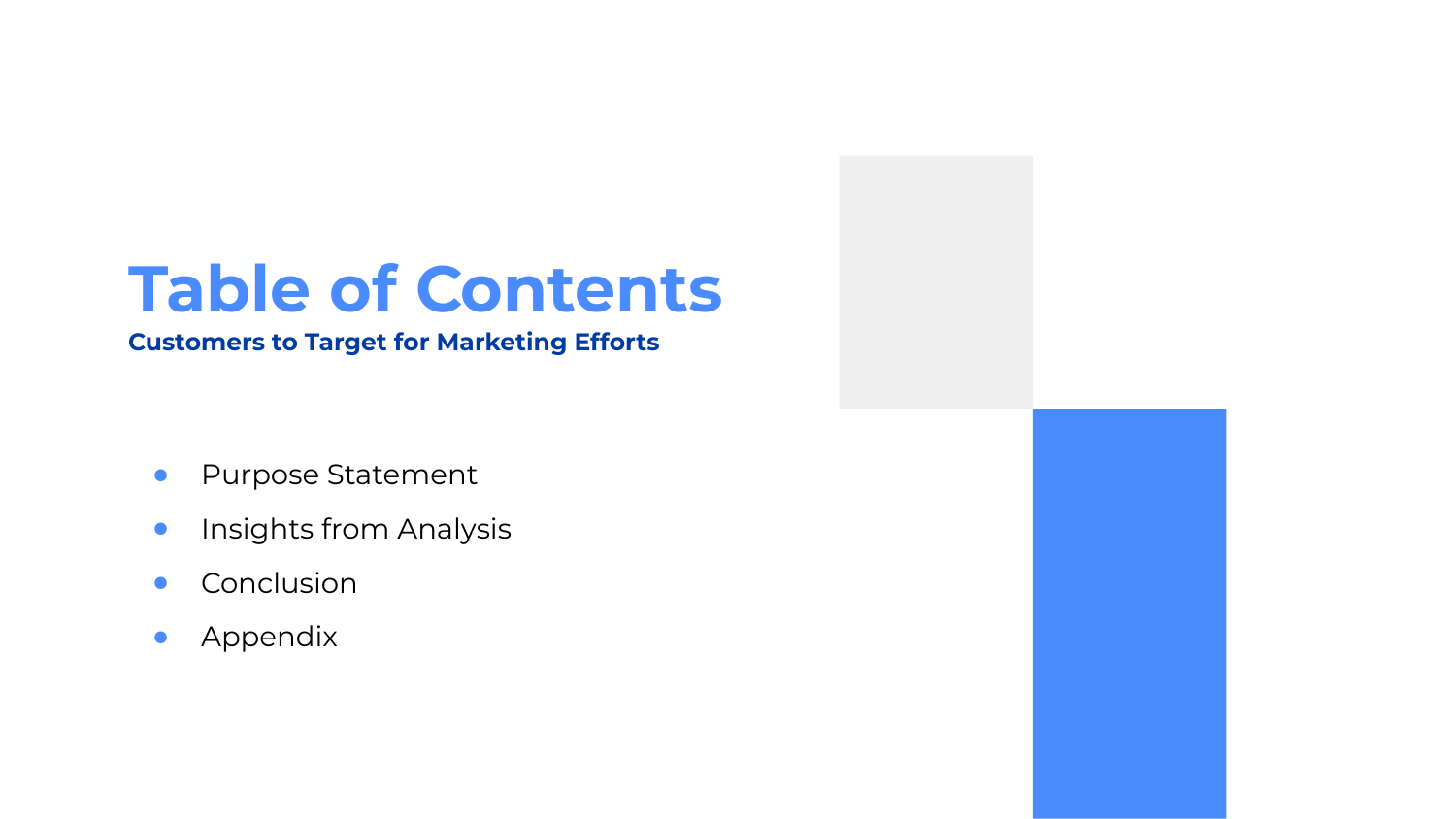

Table of Contents
# Customers to Target for Marketing Efforts
Purpose Statement
Insights from Analysis
Conclusion
Appendix